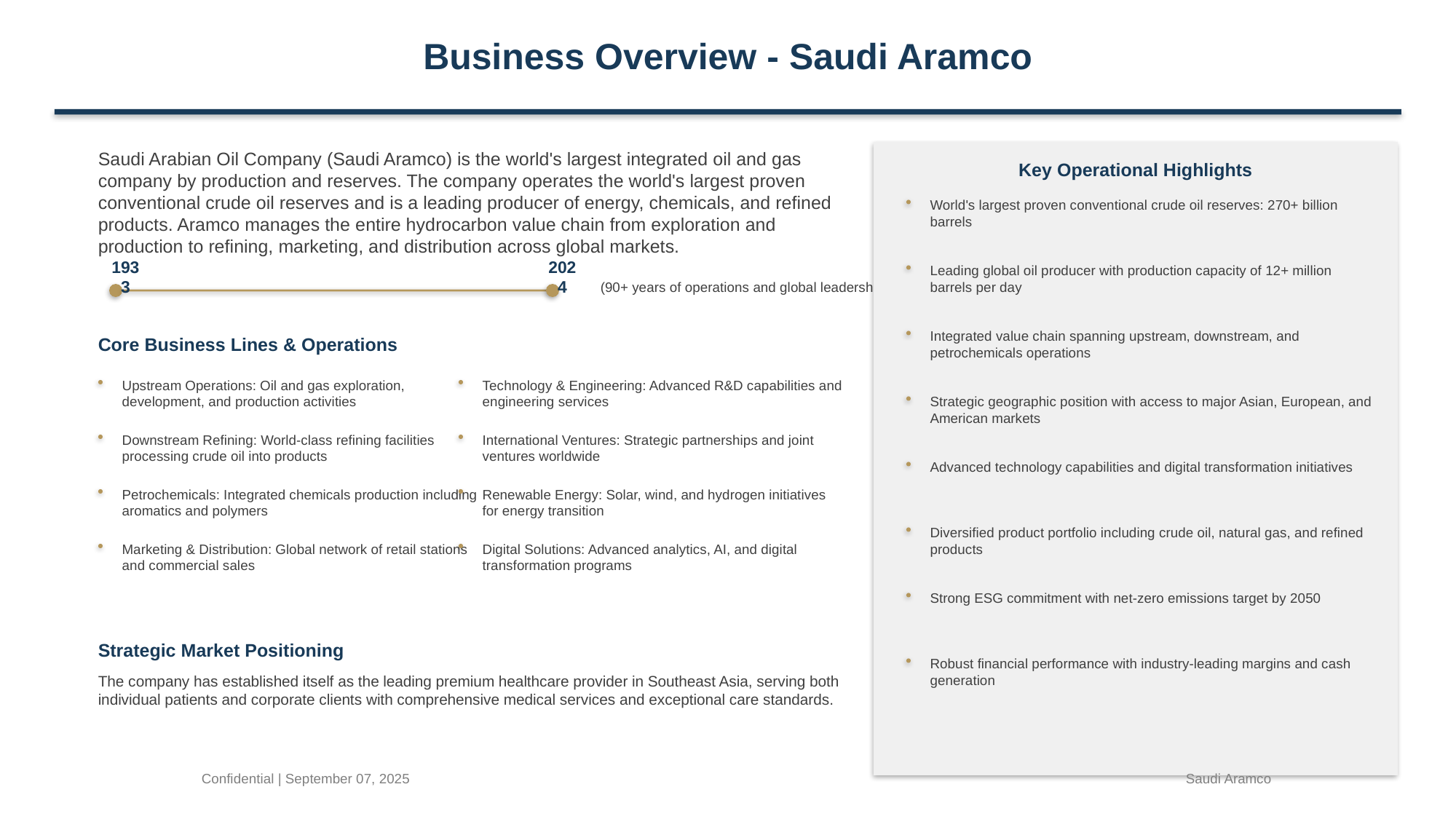

Business Overview - Saudi Aramco

Saudi Arabian Oil Company (Saudi Aramco) is the world's largest integrated oil and gas company by production and reserves. The company operates the world's largest proven conventional crude oil reserves and is a leading producer of energy, chemicals, and refined products. Aramco manages the entire hydrocarbon value chain from exploration and production to refining, marketing, and distribution across global markets.

Key Operational Highlights
World's largest proven conventional crude oil reserves: 270+ billion barrels

1933
2024
Leading global oil producer with production capacity of 12+ million barrels per day

(90+ years of operations and global leadership)

Integrated value chain spanning upstream, downstream, and petrochemicals operations
Core Business Lines & Operations

Upstream Operations: Oil and gas exploration, development, and production activities
Technology & Engineering: Advanced R&D capabilities and engineering services

Strategic geographic position with access to major Asian, European, and American markets

Downstream Refining: World-class refining facilities processing crude oil into products
International Ventures: Strategic partnerships and joint ventures worldwide

Advanced technology capabilities and digital transformation initiatives

Petrochemicals: Integrated chemicals production including aromatics and polymers
Renewable Energy: Solar, wind, and hydrogen initiatives for energy transition

Diversified product portfolio including crude oil, natural gas, and refined products

Marketing & Distribution: Global network of retail stations and commercial sales
Digital Solutions: Advanced analytics, AI, and digital transformation programs

Strong ESG commitment with net-zero emissions target by 2050

Strategic Market Positioning
Robust financial performance with industry-leading margins and cash generation

The company has established itself as the leading premium healthcare provider in Southeast Asia, serving both individual patients and corporate clients with comprehensive medical services and exceptional care standards.
Confidential | September 07, 2025
Saudi Aramco